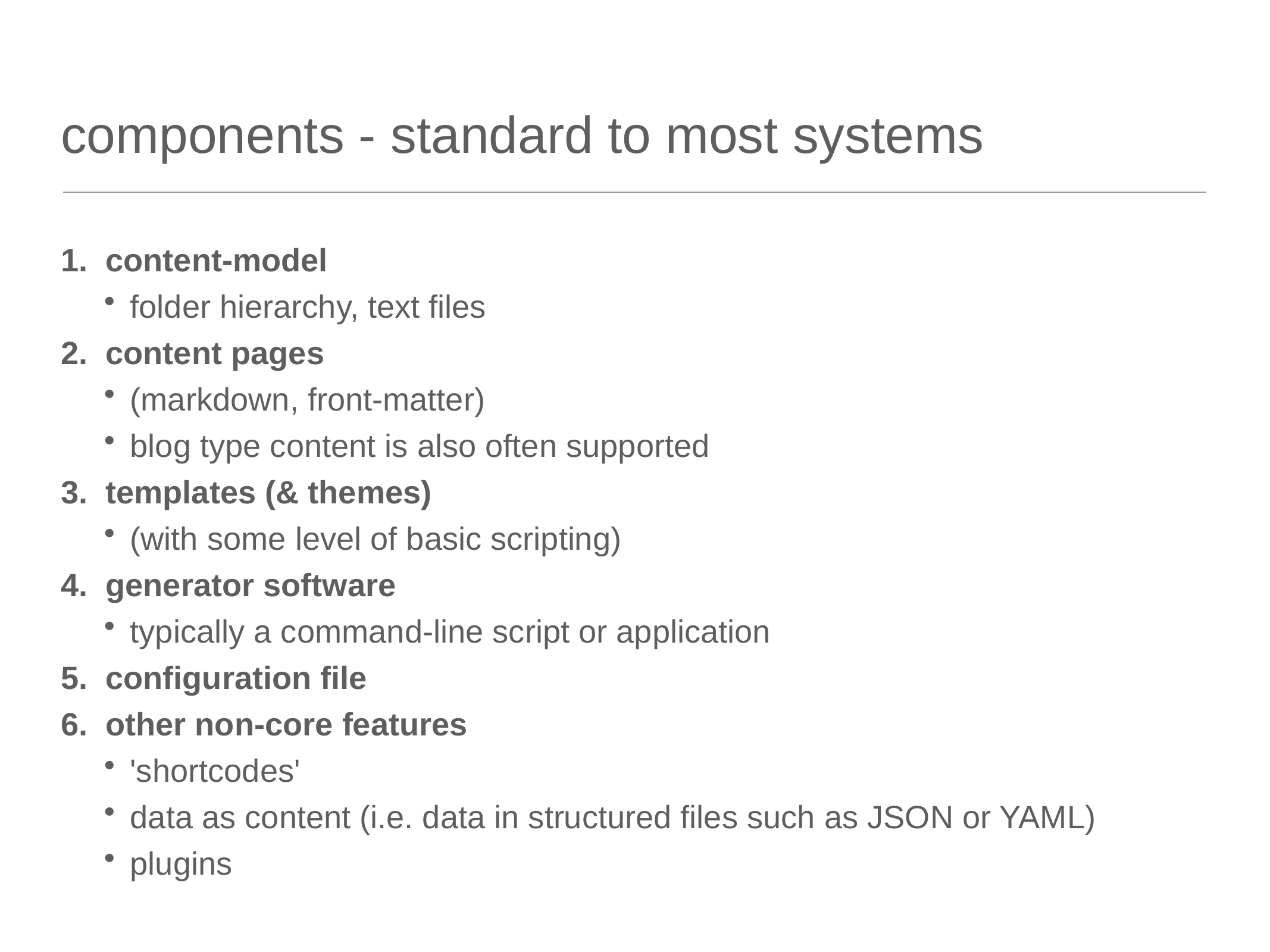

# components - standard to most systems
content-model
folder hierarchy, text files
content pages
(markdown, front-matter)
blog type content is also often supported
templates (& themes)
(with some level of basic scripting)
generator software
typically a command-line script or application
configuration file
other non-core features
'shortcodes'
data as content (i.e. data in structured files such as JSON or YAML)
plugins